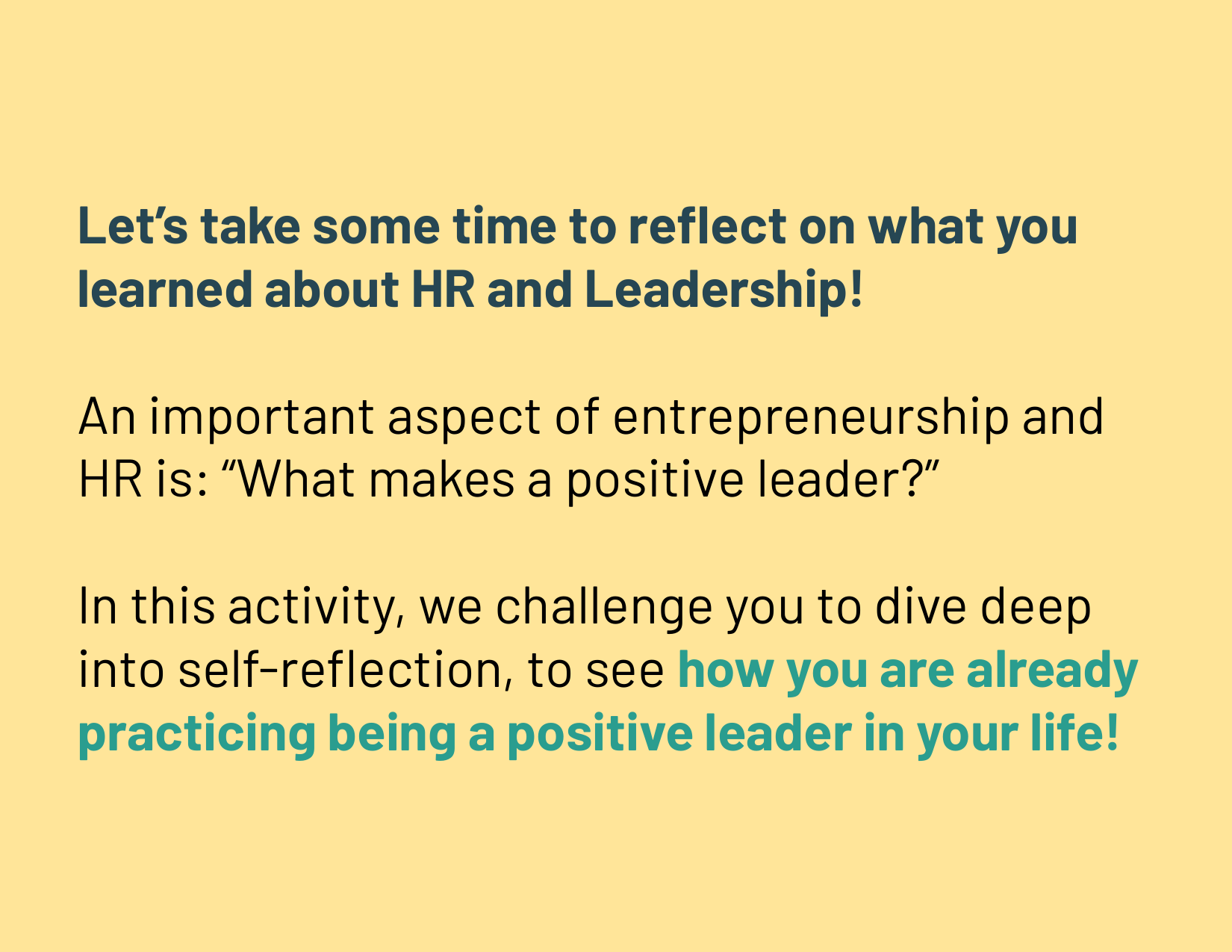

Let’s take some time to reflect on what you learned about HR and Leadership!

An important aspect of entrepreneurship and HR is: “What makes a positive leader?”

In this activity, we challenge you to dive deep into self-reflection, to see how you are already practicing being a positive leader in your life!